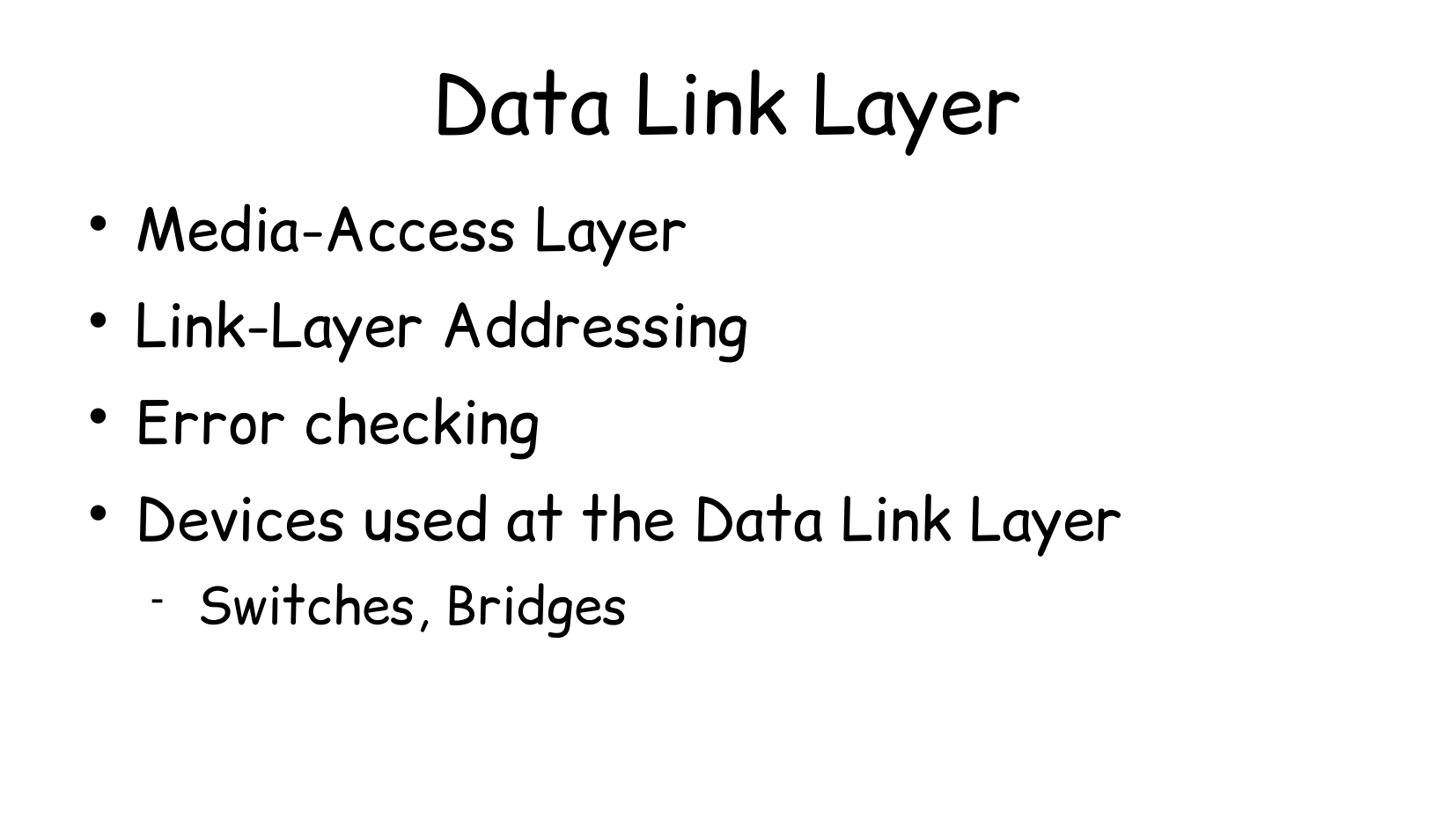

Data Link Layer
Media-Access Layer
Link-Layer Addressing
Error checking
Devices used at the Data Link Layer
Switches, Bridges